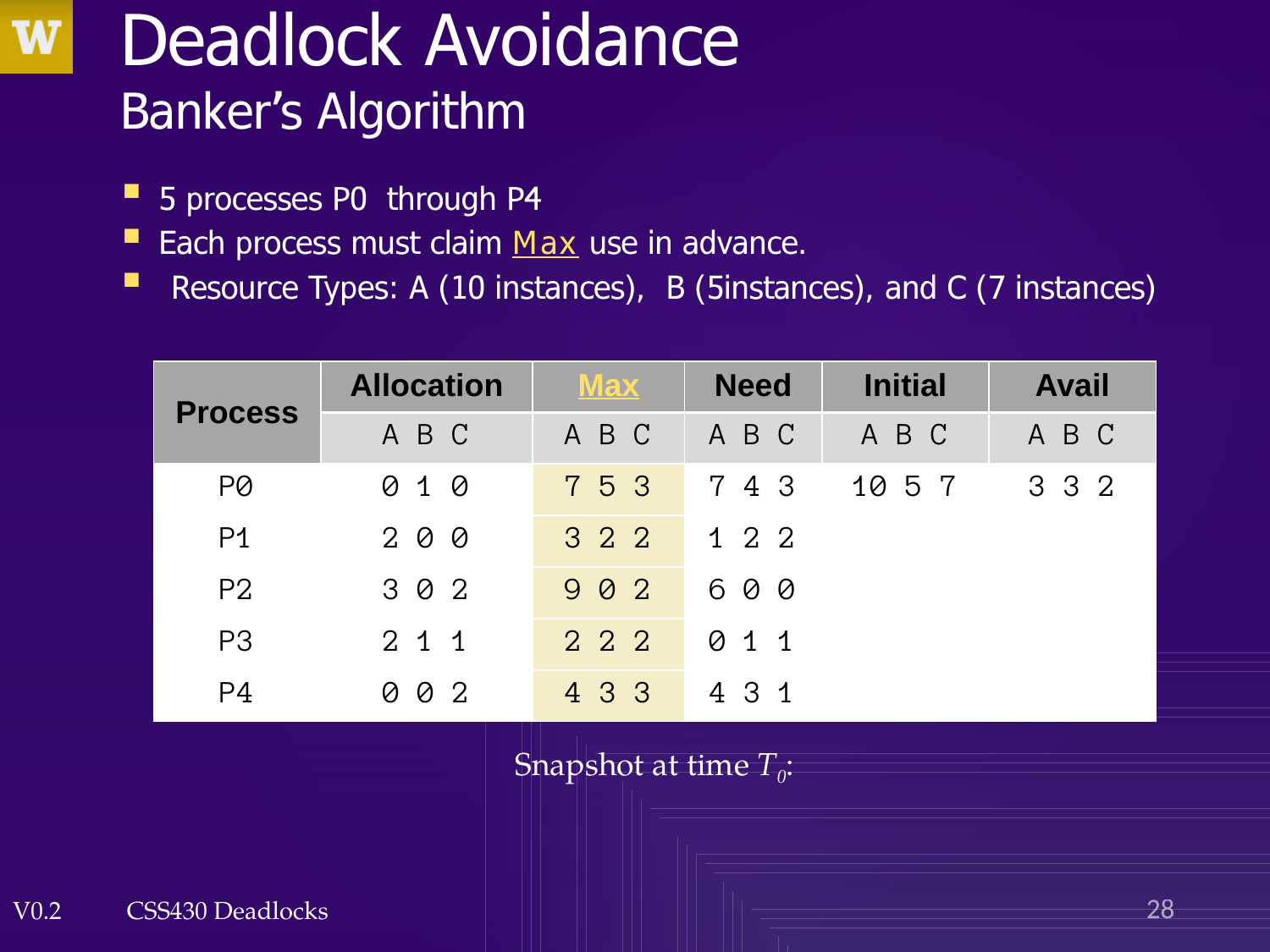

# Deadlock Avoidance Banker’s Algorithm
5 processes P0  through P4
Each process must claim Max use in advance.
Resource Types: A (10 instances),  B (5instances), and C (7 instances)
| Process | Allocation | Max | Need | Initial | Avail |
| --- | --- | --- | --- | --- | --- |
|  | A B C | A B C | A B C | A B C | A B C |
| P0 | 0 1 0 | 7 5 3 | 7 4 3 | 10 5 7 | 3 3 2 |
| P1 | 2 0 0 | 3 2 2 | 1 2 2 |  |  |
| P2 | 3 0 2 | 9 0 2 | 6 0 0 |  |  |
| P3 | 2 1 1 | 2 2 2 | 0 1 1 |  |  |
| P4 | 0 0 2 | 4 3 3 | 4 3 1 |  |  |
Snapshot at time T0:
28